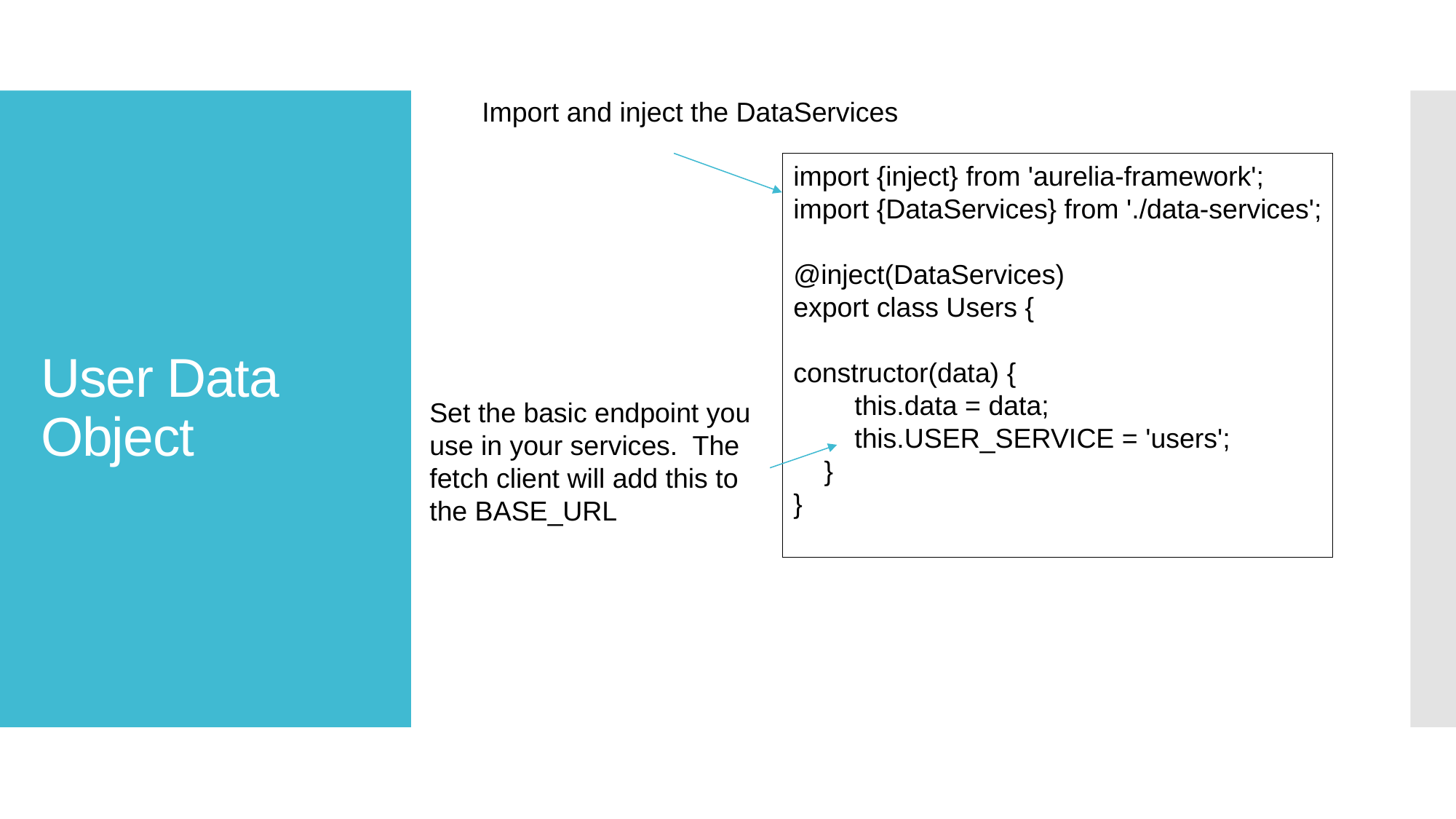

Import and inject the DataServices
# User Data Object
import {inject} from 'aurelia-framework';
import {DataServices} from './data-services';
@inject(DataServices)
export class Users {
constructor(data) {
        this.data = data;
        this.USER_SERVICE = 'users';
    }
}

Set the basic endpoint you
use in your services.  The
fetch client will add this to
the BASE_URL